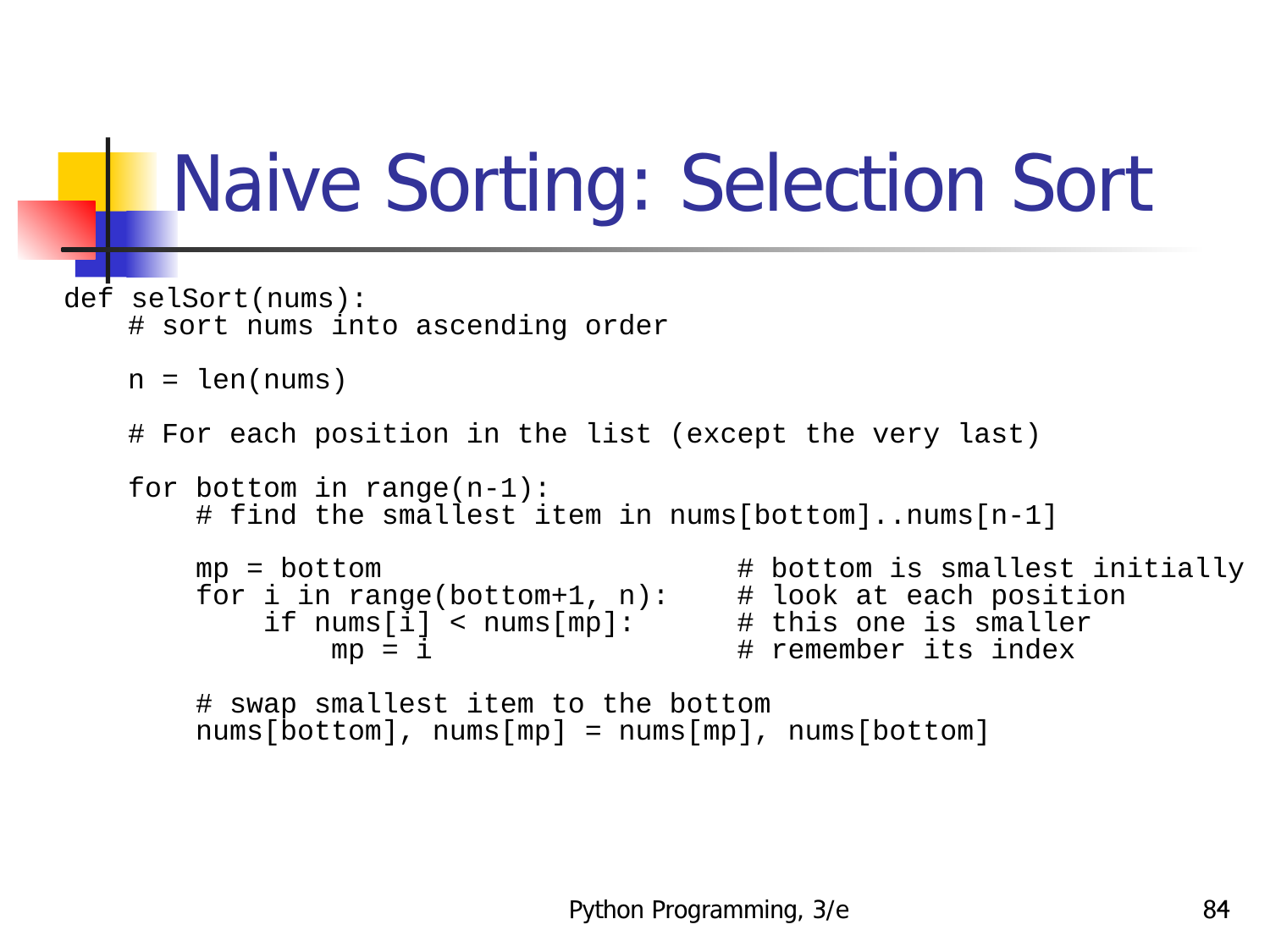

# Naive Sorting: Selection Sort
   def selSort(nums):
    # sort nums into ascending order
    n = len(nums)
    # For each position in the list (except the very last)
    for bottom in range(n-1):
        # find the smallest item in nums[bottom]..nums[n-1]
        mp = bottom                     # bottom is smallest initially
        for i in range(bottom+1, n):    # look at each position
            if nums[i] < nums[mp]:      # this one is smaller
                mp = i                  # remember its index
        # swap smallest item to the bottom
        nums[bottom], nums[mp] = nums[mp], nums[bottom]
Python Programming, 3/e
84